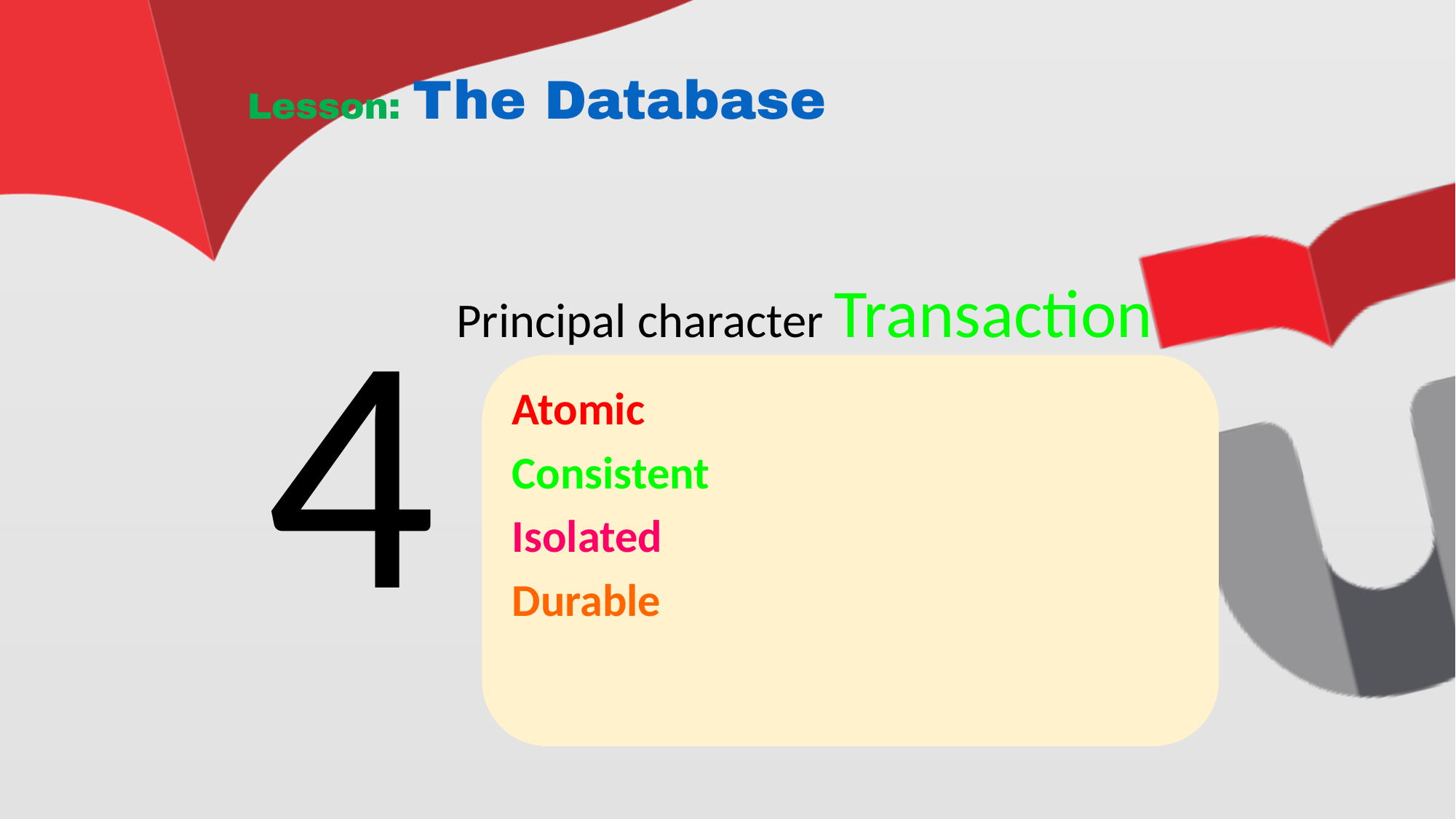

# Lesson: The Database
4
Principal character Transaction
Atomic
Consistent
Isolated
Durable